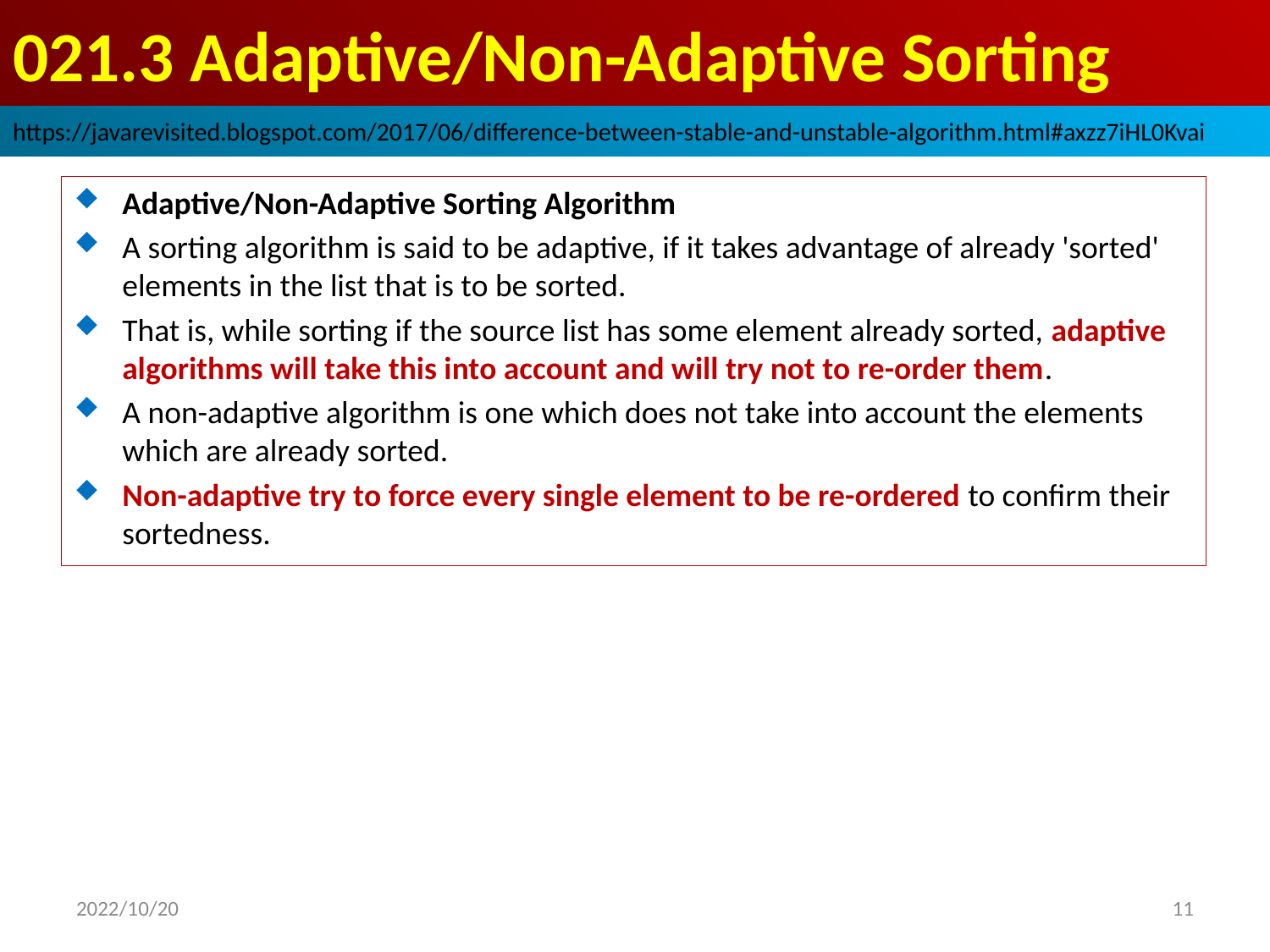

# 021.3 Adaptive/Non-Adaptive Sorting
https://javarevisited.blogspot.com/2017/06/difference-between-stable-and-unstable-algorithm.html#axzz7iHL0Kvai
Adaptive/Non-Adaptive Sorting Algorithm
A sorting algorithm is said to be adaptive, if it takes advantage of already 'sorted' elements in the list that is to be sorted.
That is, while sorting if the source list has some element already sorted, adaptive algorithms will take this into account and will try not to re-order them.
A non-adaptive algorithm is one which does not take into account the elements which are already sorted.
Non-adaptive try to force every single element to be re-ordered to confirm their sortedness.
2022/10/20
11